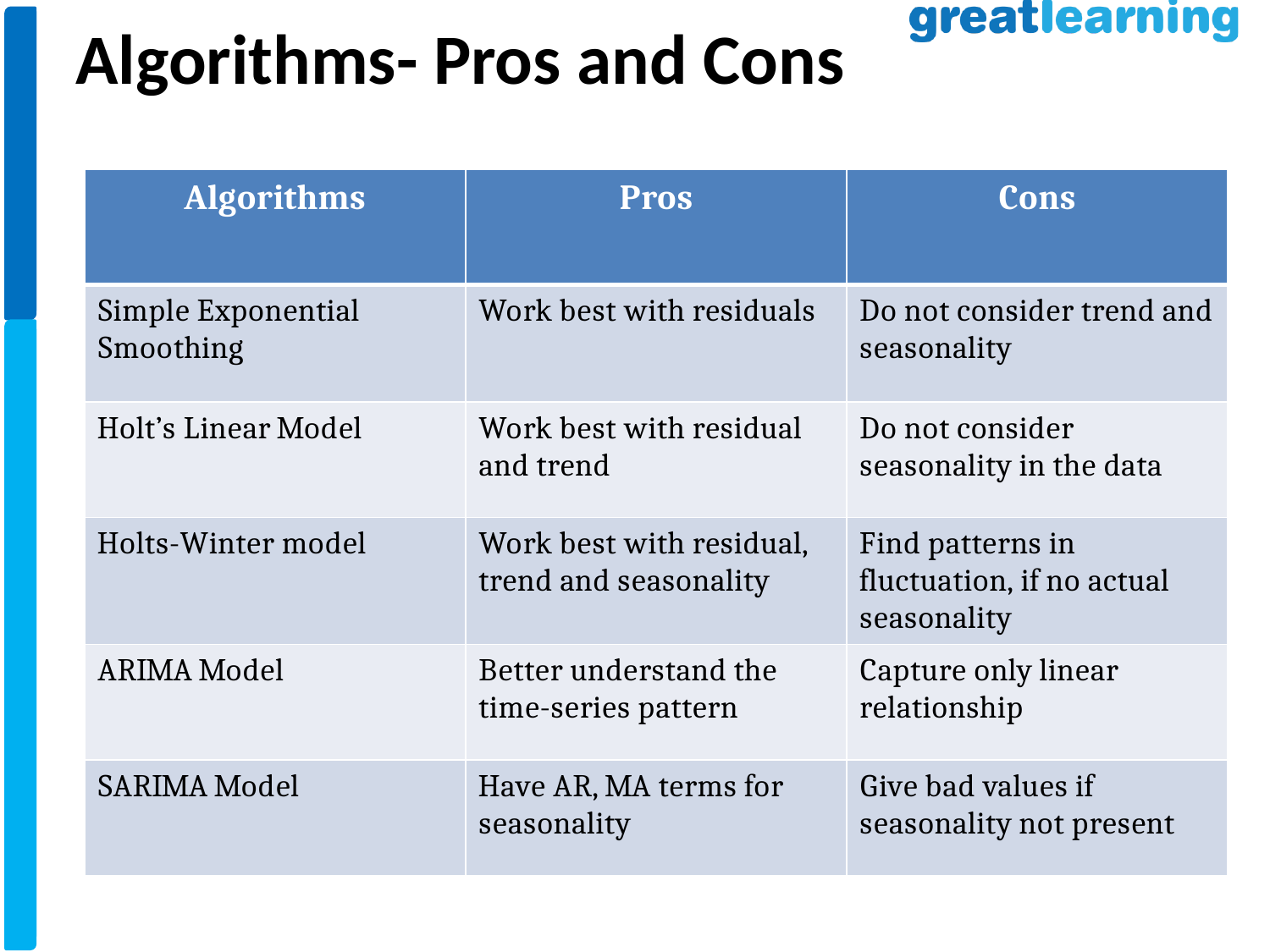

Algorithms- Pros and Cons

| Algorithms | Pros | Cons |
| --- | --- | --- |
| Simple Exponential Smoothing | Work best with residuals | Do not consider trend and seasonality |
| Holt’s Linear Model | Work best with residual and trend | Do not consider seasonality in the data |
| Holts-Winter model | Work best with residual, trend and seasonality | Find patterns in fluctuation, if no actual seasonality |
| ARIMA Model | Better understand the time-series pattern | Capture only linear relationship |
| SARIMA Model | Have AR, MA terms for seasonality | Give bad values if seasonality not present |